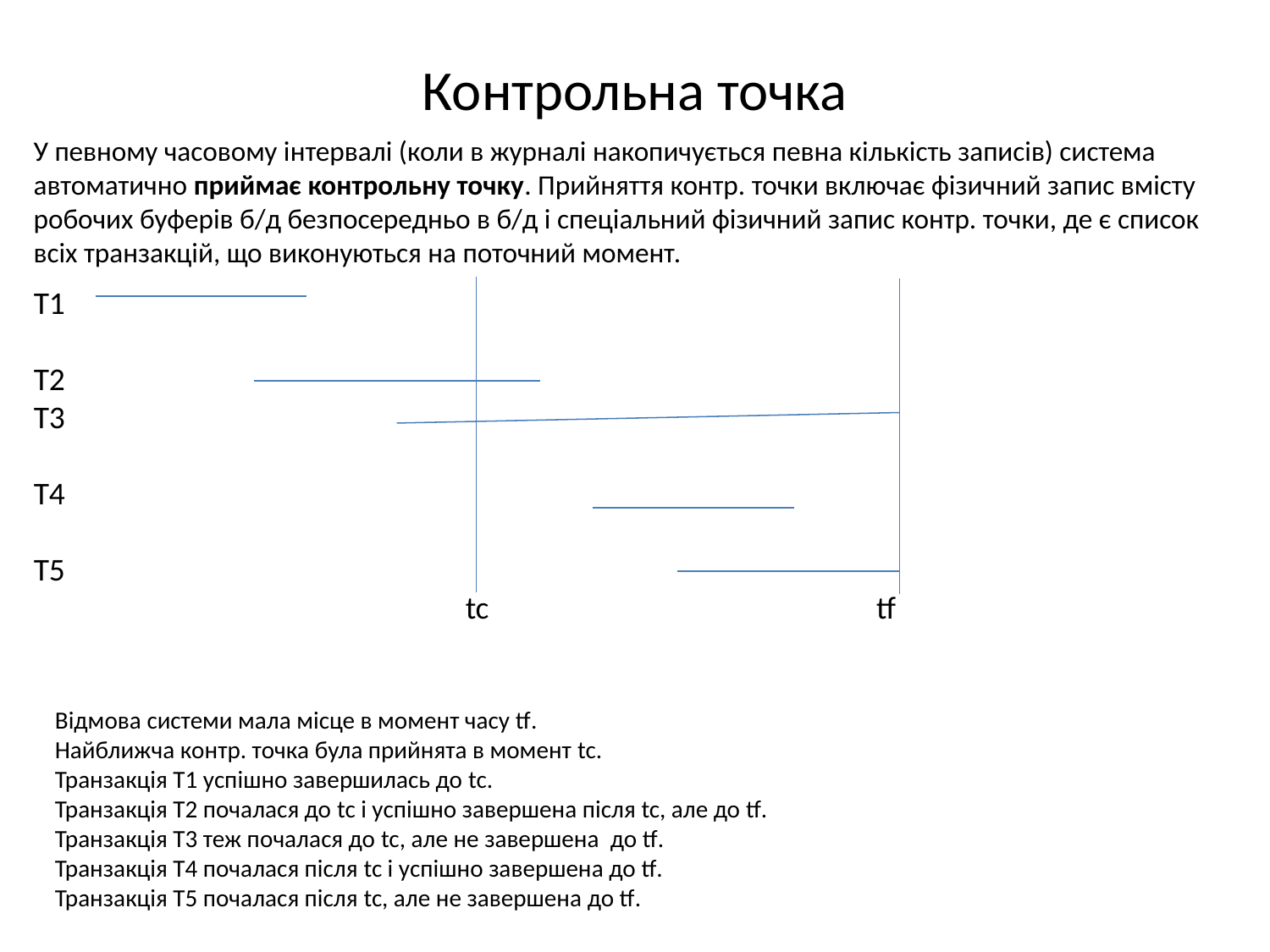

# Контрольна точка
У певному часовому інтервалі (коли в журналі накопичується певна кількість записів) система автоматично приймає контрольну точку. Прийняття контр. точки включає фізичний запис вмісту робочих буферів б/д безпосередньо в б/д і спеціальний фізичний запис контр. точки, де є список всіх транзакцій, що виконуються на поточний момент.
T1

T2
T3

T4

T5
                                                            tc                                                      tf

Відмова системи мала місце в момент часу tf.
Найближча контр. точка була прийнята в момент tc.
Транзакція Т1 успішно завершилась до tc.
Транзакція Т2 почалася до tc і успішно завершена після tc, але до tf.
Транзакція Т3 теж почалася до tc, але не завершена  до tf.
Транзакція Т4 почалася після tc і успішно завершена до tf.
Транзакція Т5 почалася після tc, але не завершена до tf.